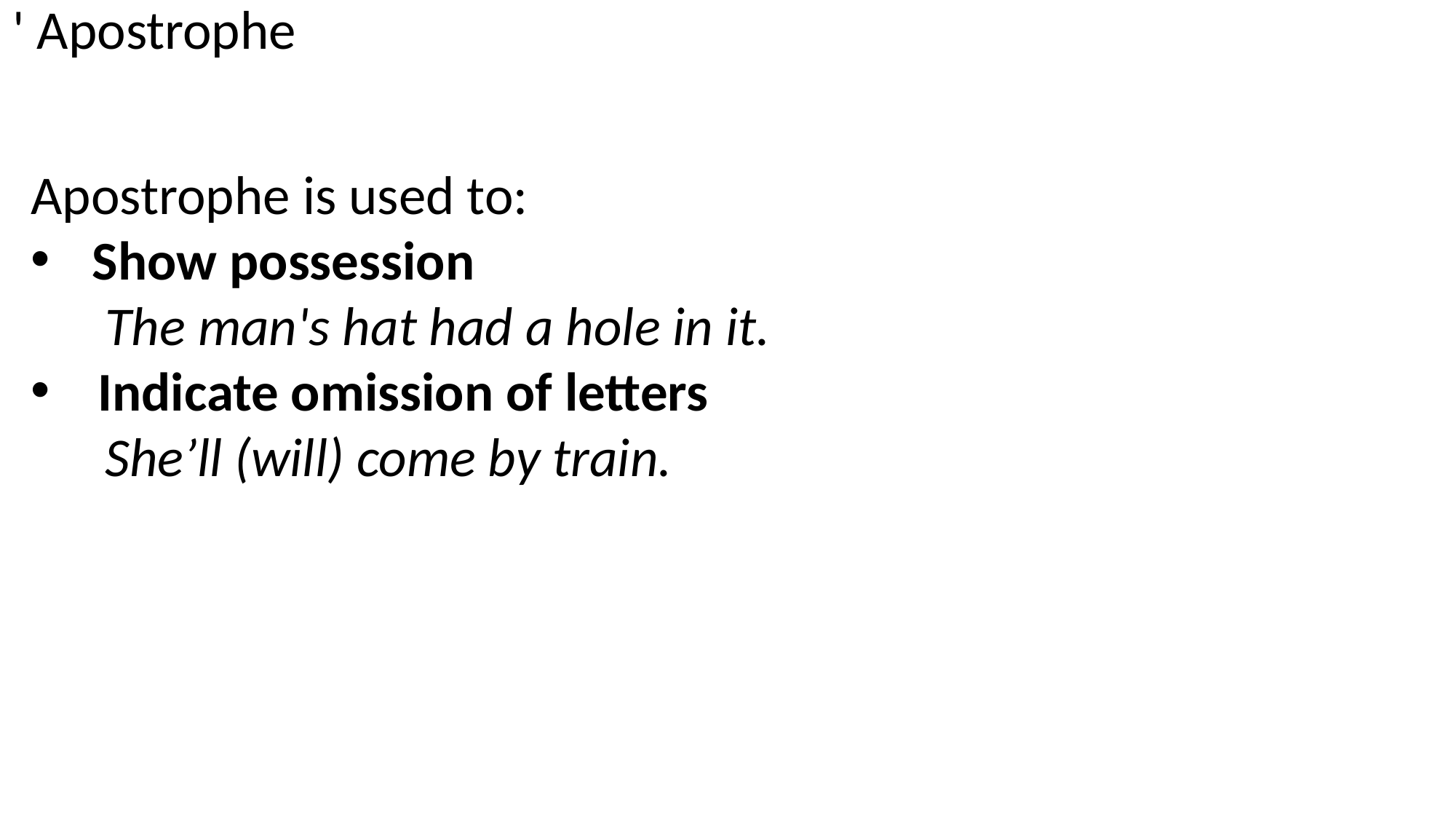

# ' Apostrophe
Apostrophe is used to:
Show possession
      The man's hat had a hole in it.
 Indicate omission of letters
      She’ll (will) come by train.